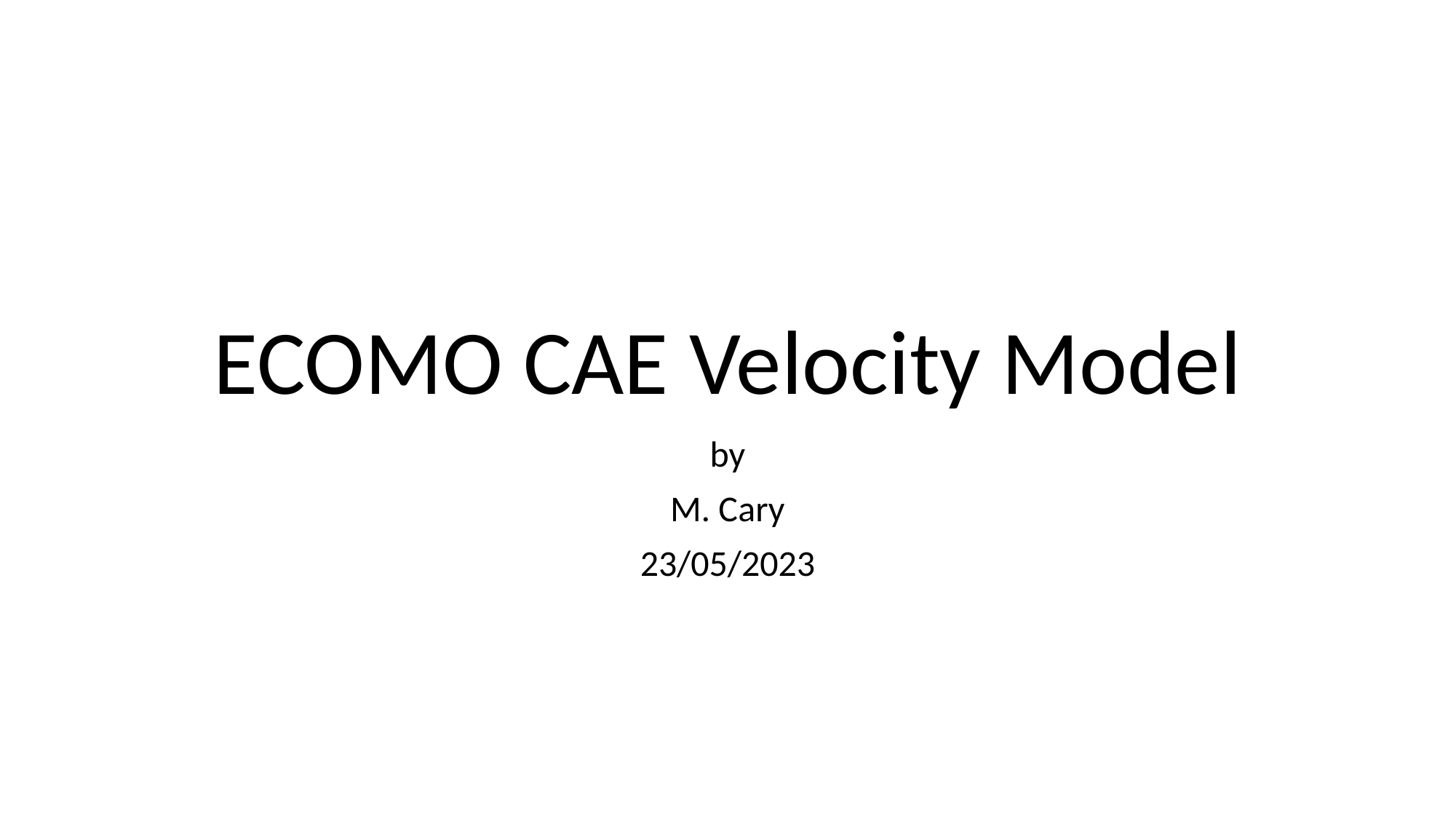

# ECOMO CAE Velocity Model
by
M. Cary
23/05/2023